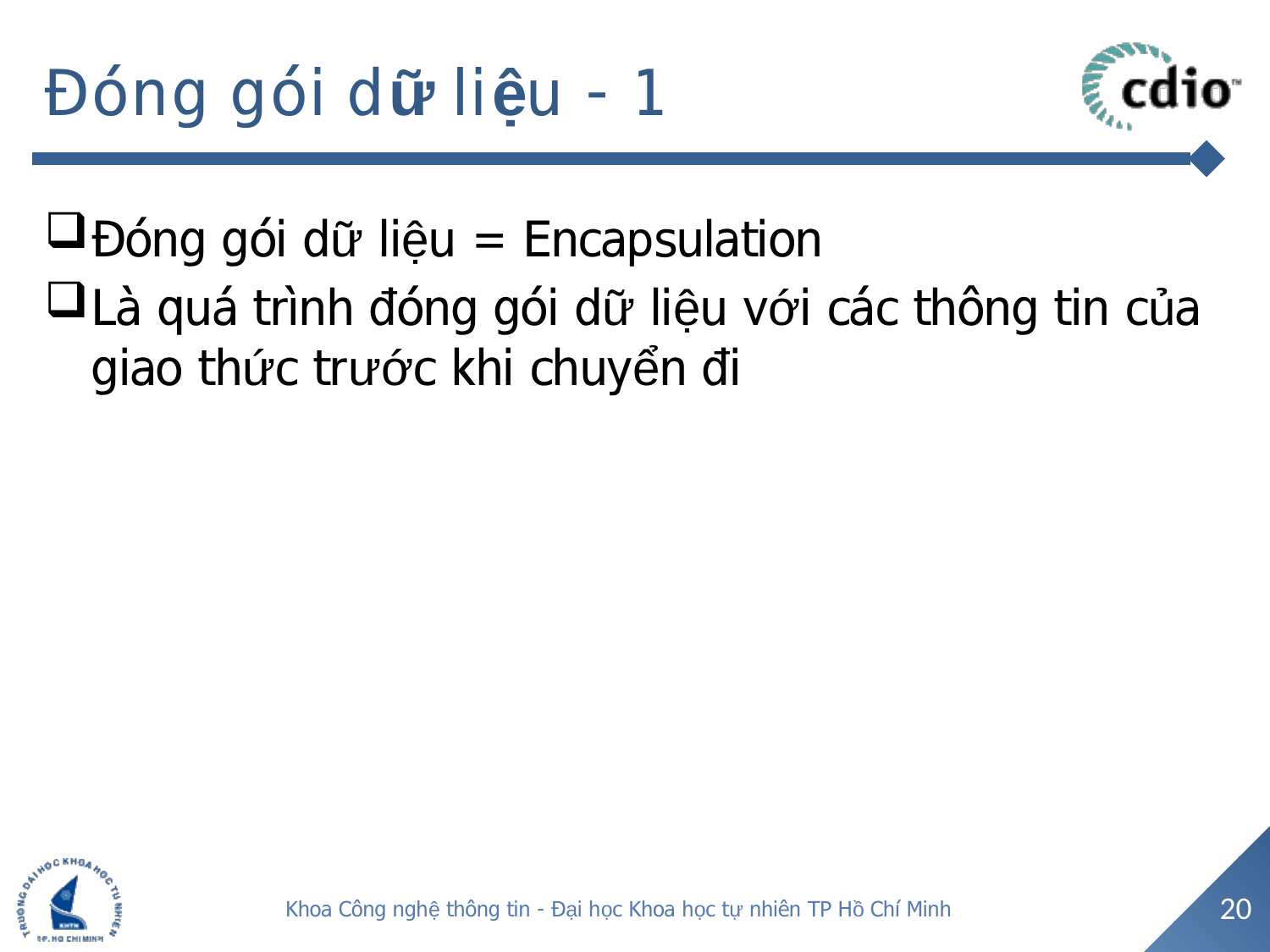

# Đóng gói dữ liệu - 1
Đóng gói dữ liệu = Encapsulation
Là quá trình đóng gói dữ liệu với các thông tin của giao thức trước khi chuyển đi
20
Khoa Công nghệ thông tin - Đại học Khoa học tự nhiên TP Hồ Chí Minh